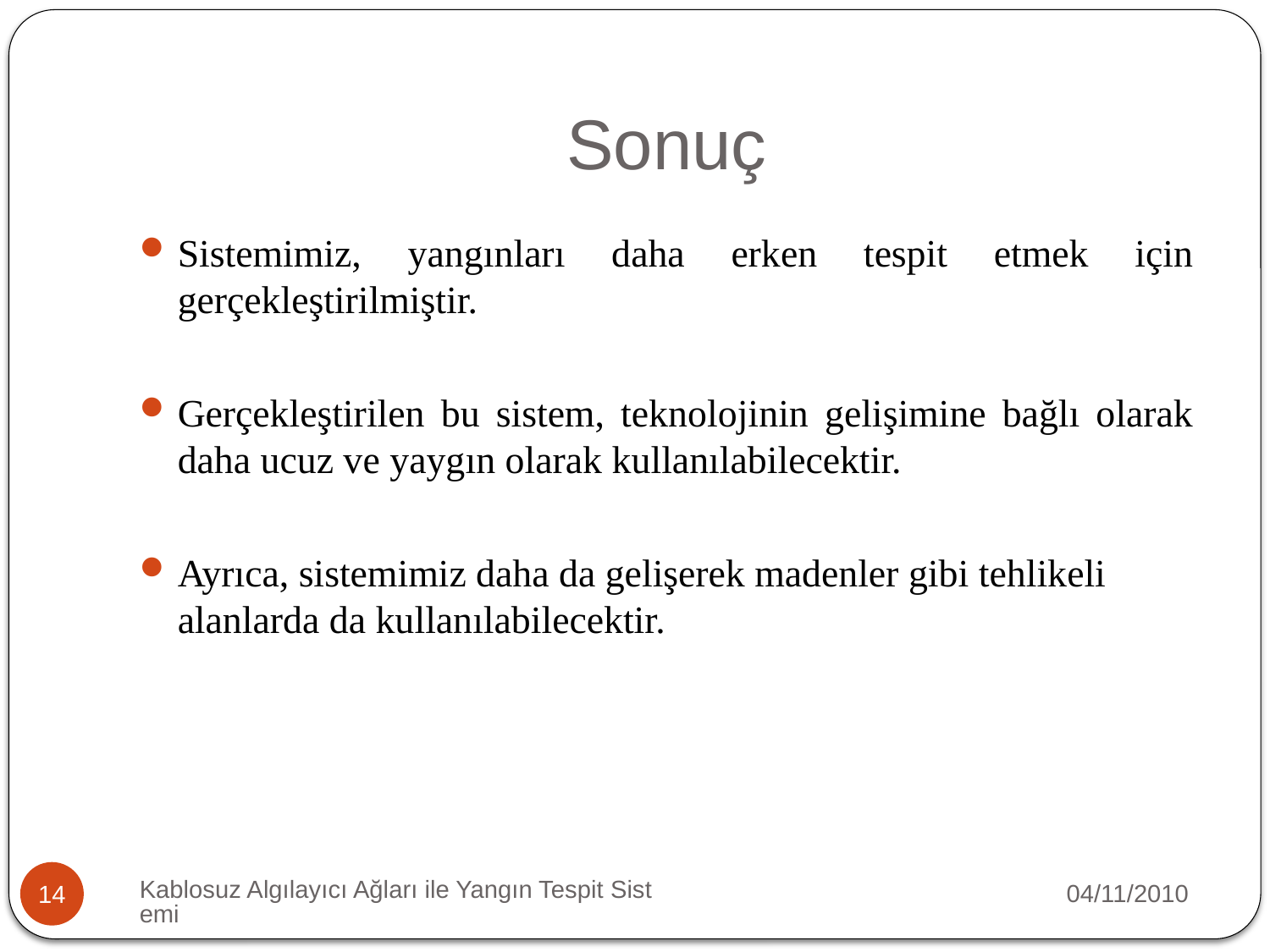

# Sonuç
Sistemimiz, yangınları daha erken tespit etmek için gerçekleştirilmiştir.

Gerçekleştirilen bu sistem, teknolojinin gelişimine bağlı olarak daha ucuz ve yaygın olarak kullanılabilecektir.

Ayrıca, sistemimiz daha da gelişerek madenler gibi tehlikeli alanlarda da kullanılabilecektir.
Kablosuz Algılayıcı Ağları ile Yangın Tespit Sistemi
04/11/2010
14